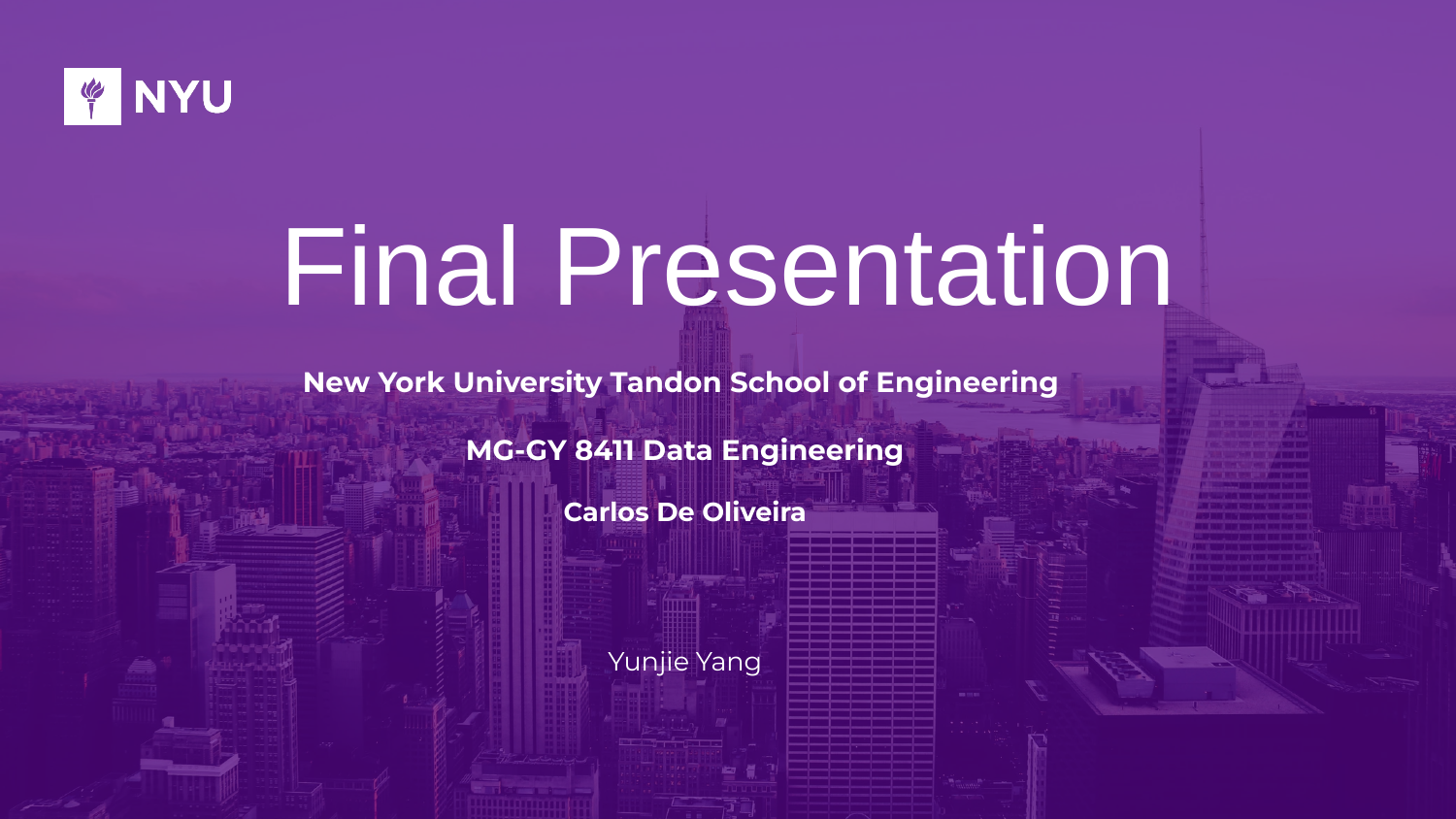

# Final Presentation
New York University Tandon School of Engineering

MG-GY 8411 Data Engineering

Carlos De Oliveira
Yunjie Yang